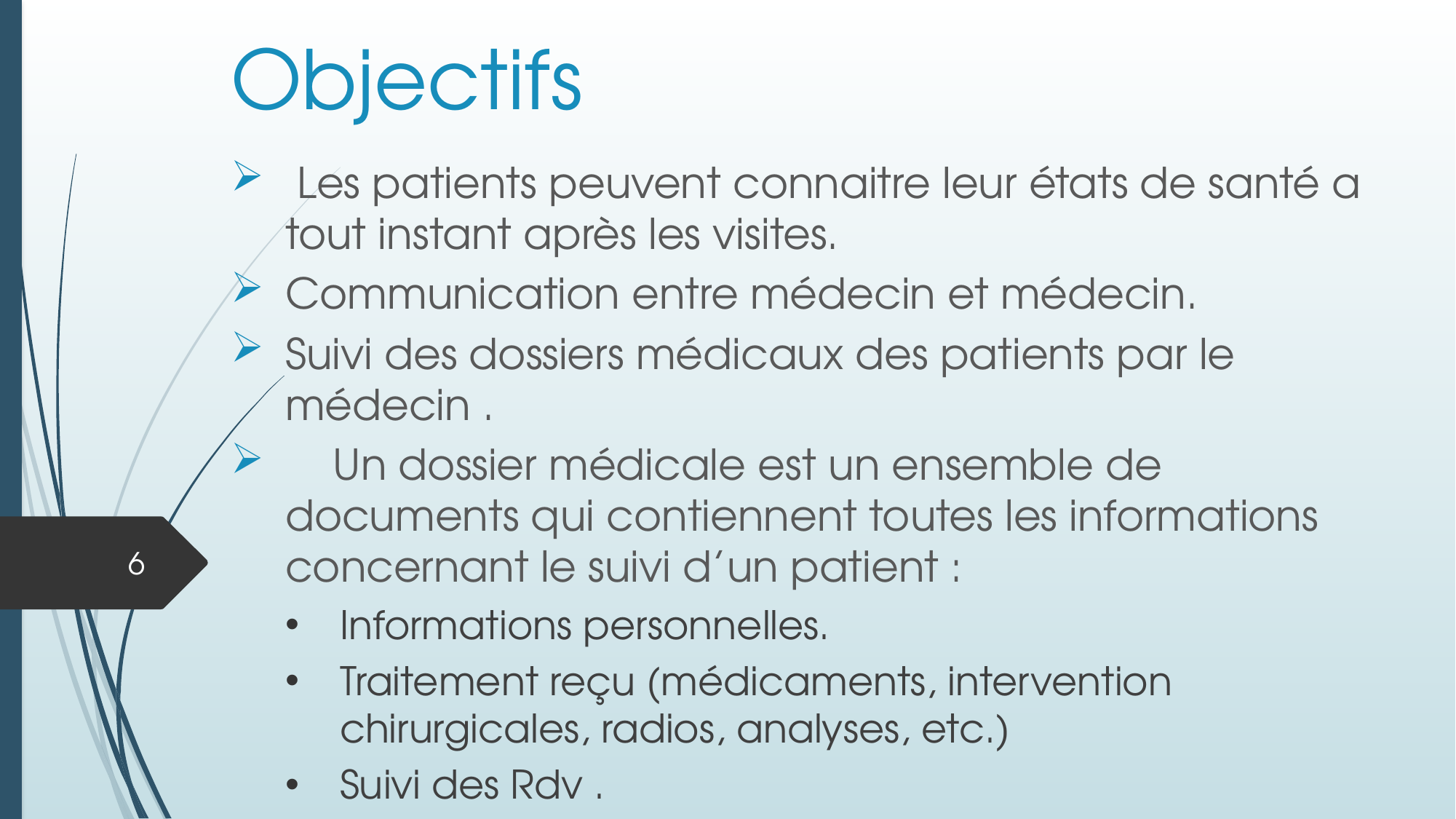

# Objectifs
 Les patients peuvent connaitre leur états de santé a tout instant après les visites.
Communication entre médecin et médecin.
Suivi des dossiers médicaux des patients par le médecin .
    Un dossier médicale est un ensemble de documents qui contiennent toutes les informations concernant le suivi d’un patient :
Informations personnelles.
Traitement reçu (médicaments, intervention chirurgicales, radios, analyses, etc.)
Suivi des Rdv .

6